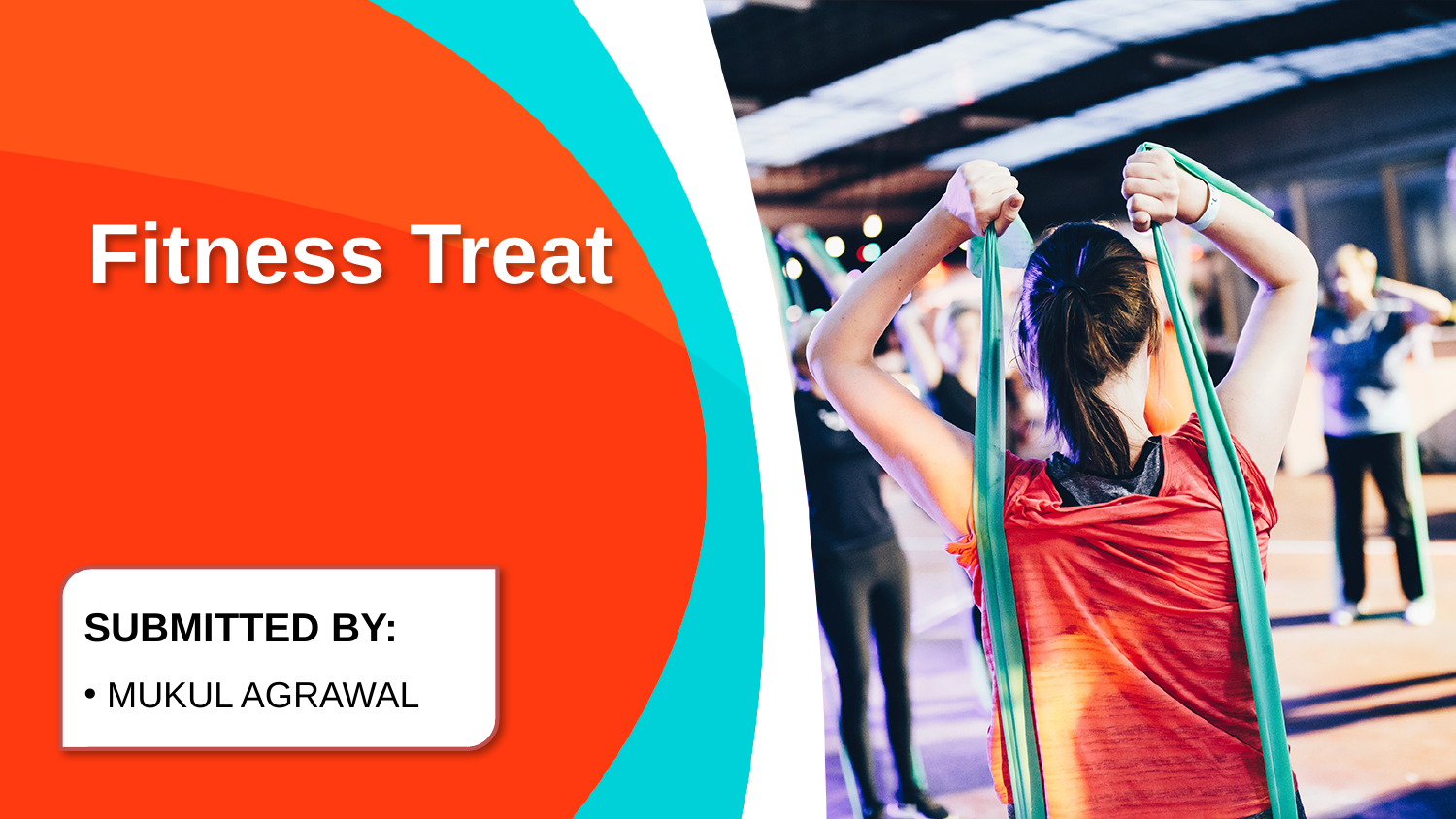

# Fitness Treat
SUBMITTED BY:​
 MUKUL AGRAWAL